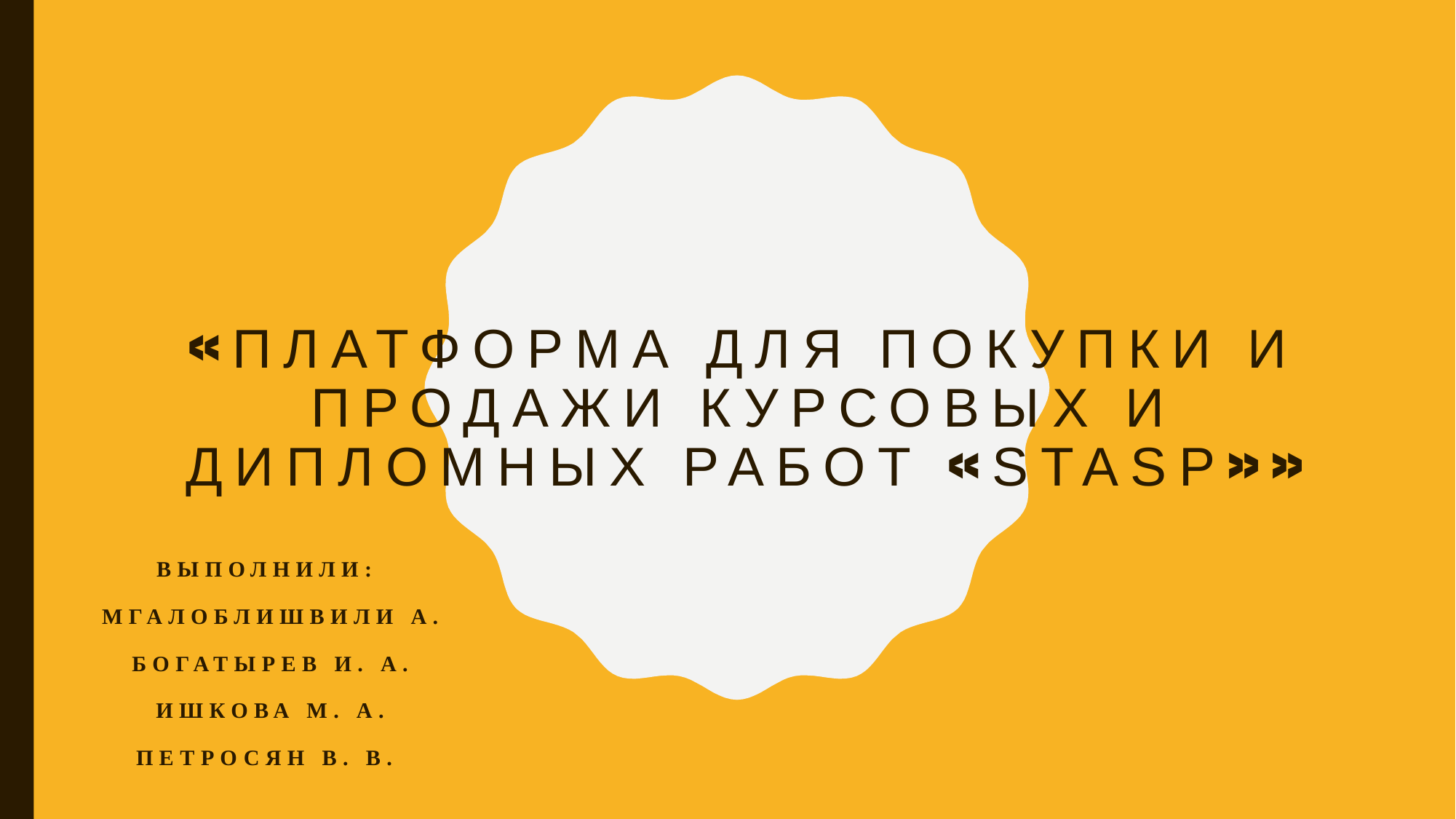

# «Платформа для покупки и продажи курсовых и дипломных работ «STASP»»
Выполнили:
Мгалоблишвили А.
Богатырев И. А.
Ишкова М. А.
Петросян В. В.